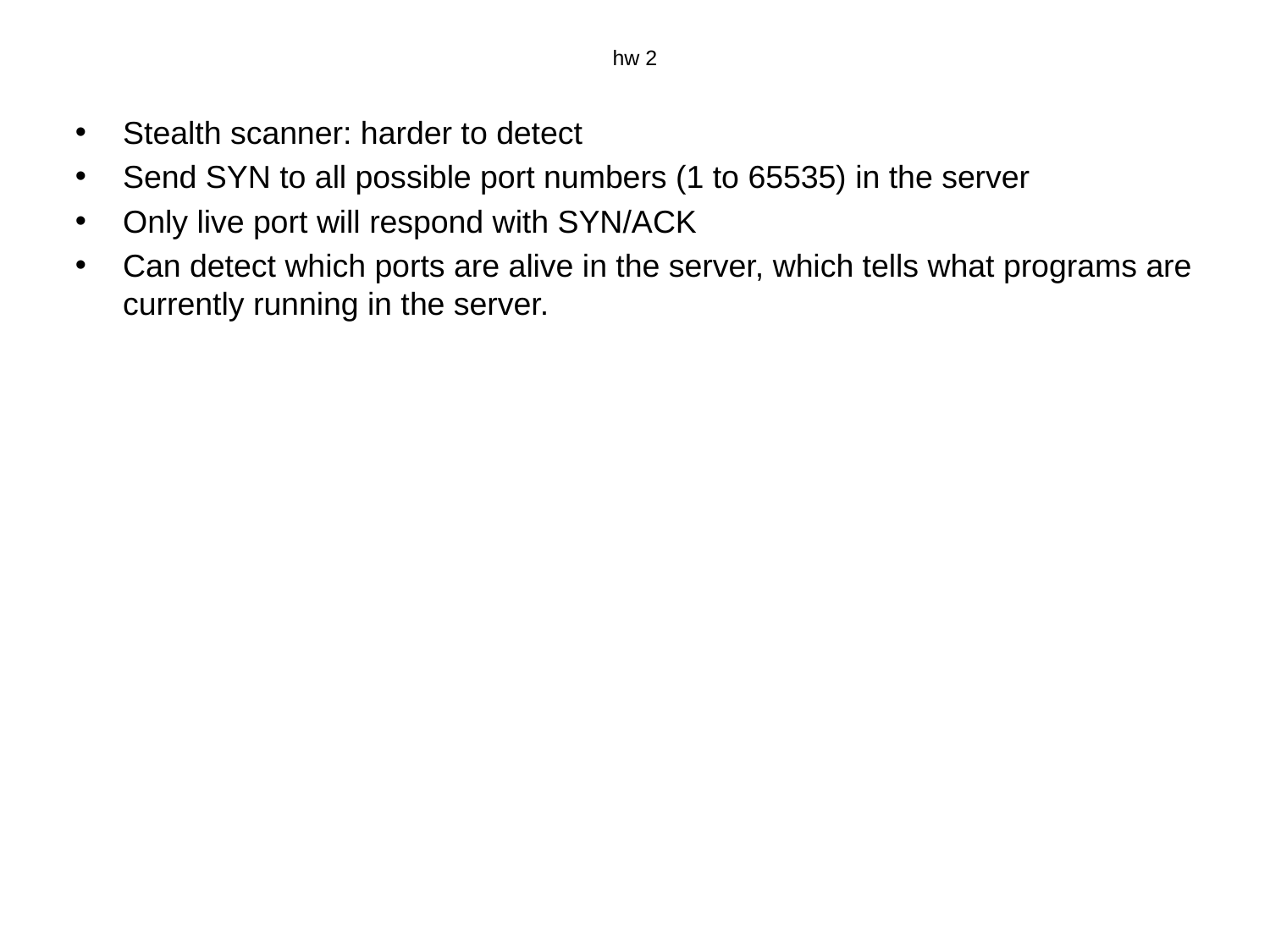

# hw 2
Stealth scanner: harder to detect
Send SYN to all possible port numbers (1 to 65535) in the server
Only live port will respond with SYN/ACK
Can detect which ports are alive in the server, which tells what programs are currently running in the server.